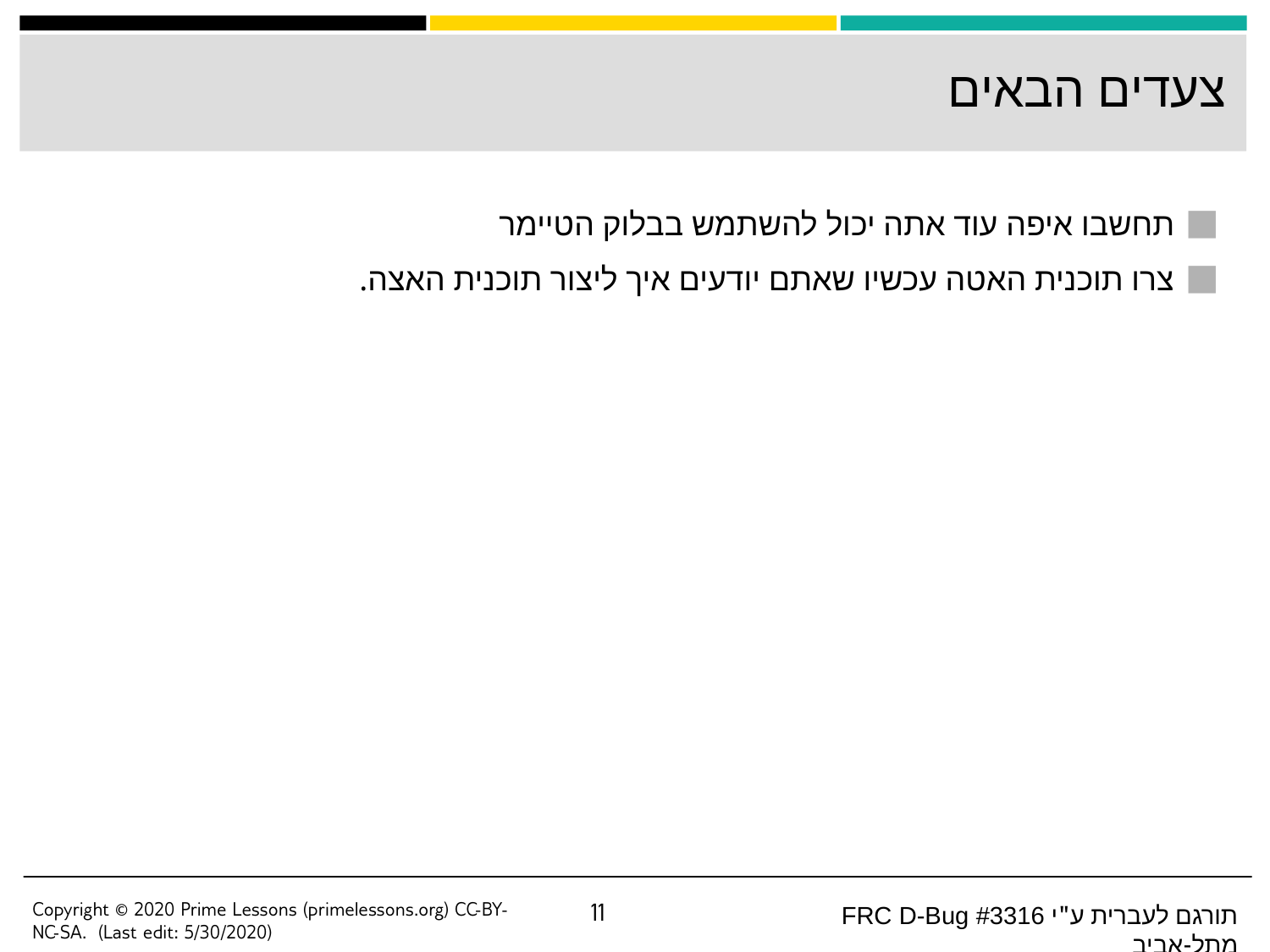

# צעדים הבאים
תחשבו איפה עוד אתה יכול להשתמש בבלוק הטיימר
צרו תוכנית האטה עכשיו שאתם יודעים איך ליצור תוכנית האצה.
Copyright © 2020 Prime Lessons (primelessons.org) CC-BY-NC-SA.  (Last edit: 5/30/2020)
11